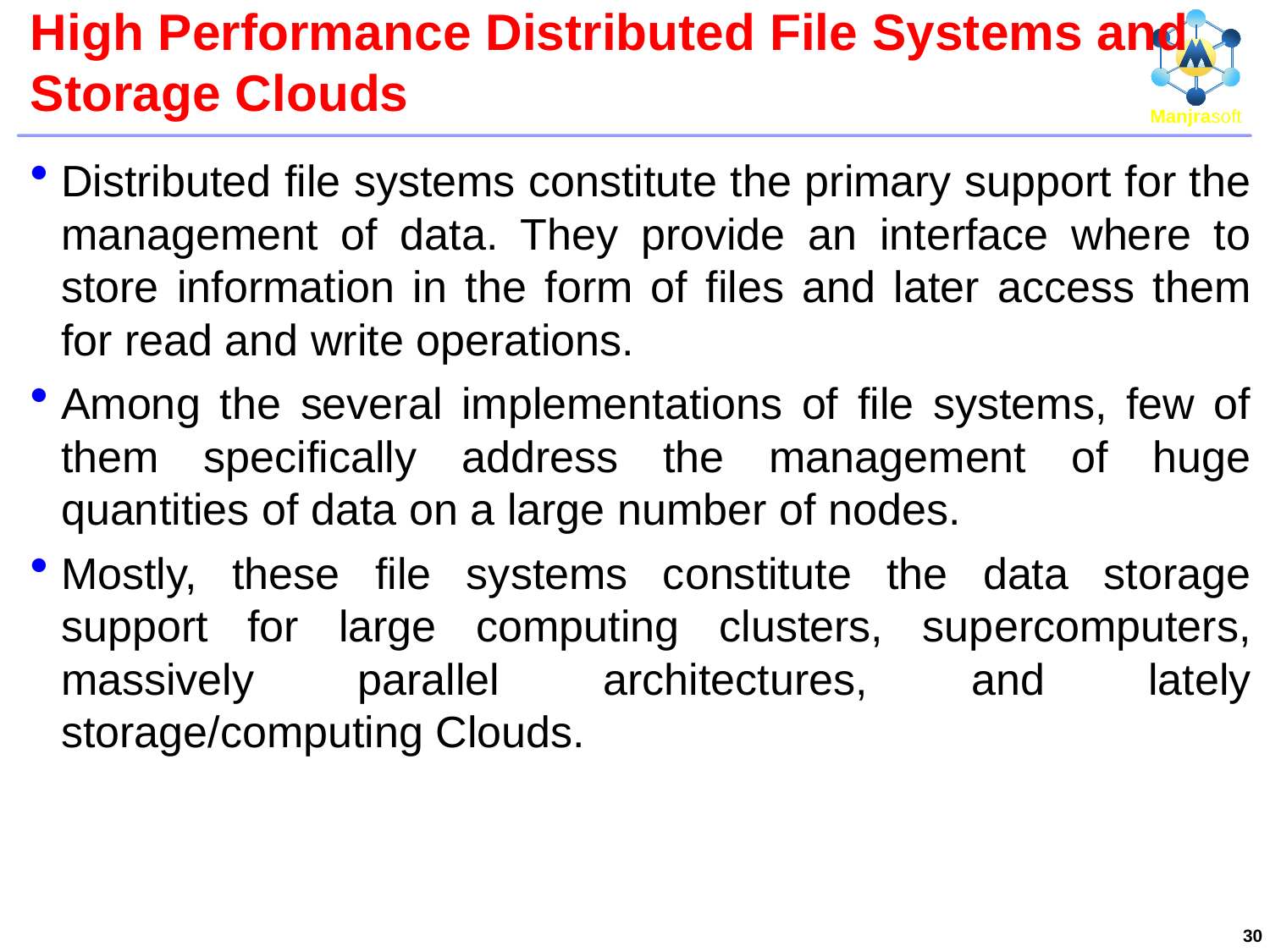

# High Performance Distributed File Systems and Storage Clouds
Distributed file systems constitute the primary support for the management of data. They provide an interface where to store information in the form of files and later access them for read and write operations.
Among the several implementations of file systems, few of them specifically address the management of huge quantities of data on a large number of nodes.
Mostly, these file systems constitute the data storage support for large computing clusters, supercomputers, massively parallel architectures, and lately storage/computing Clouds.

30